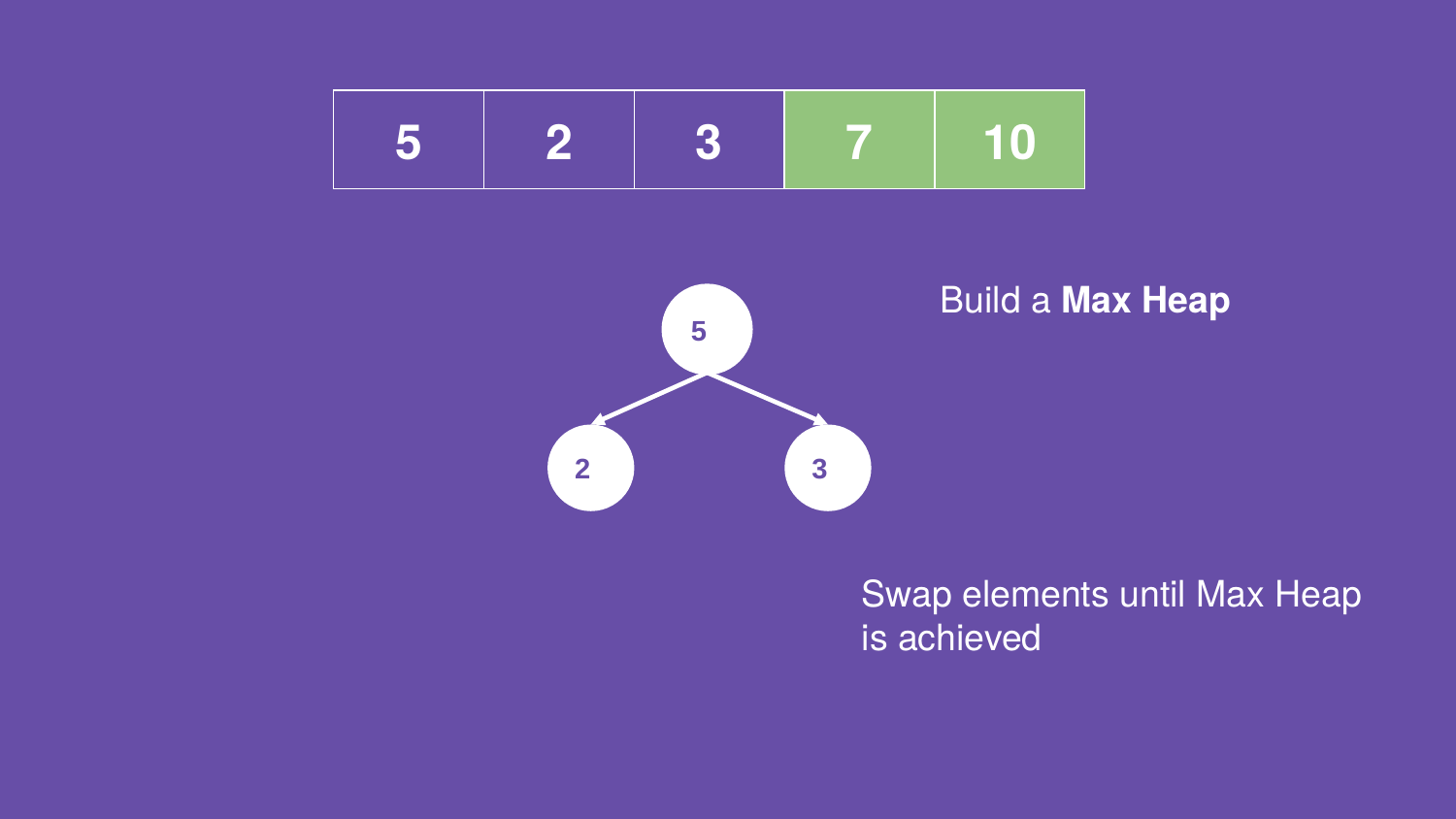

| 5 | 2 | 3 | 7 | 10 |
| --- | --- | --- | --- | --- |
Build a Max Heap
5
2
3
Swap elements until Max Heap is achieved